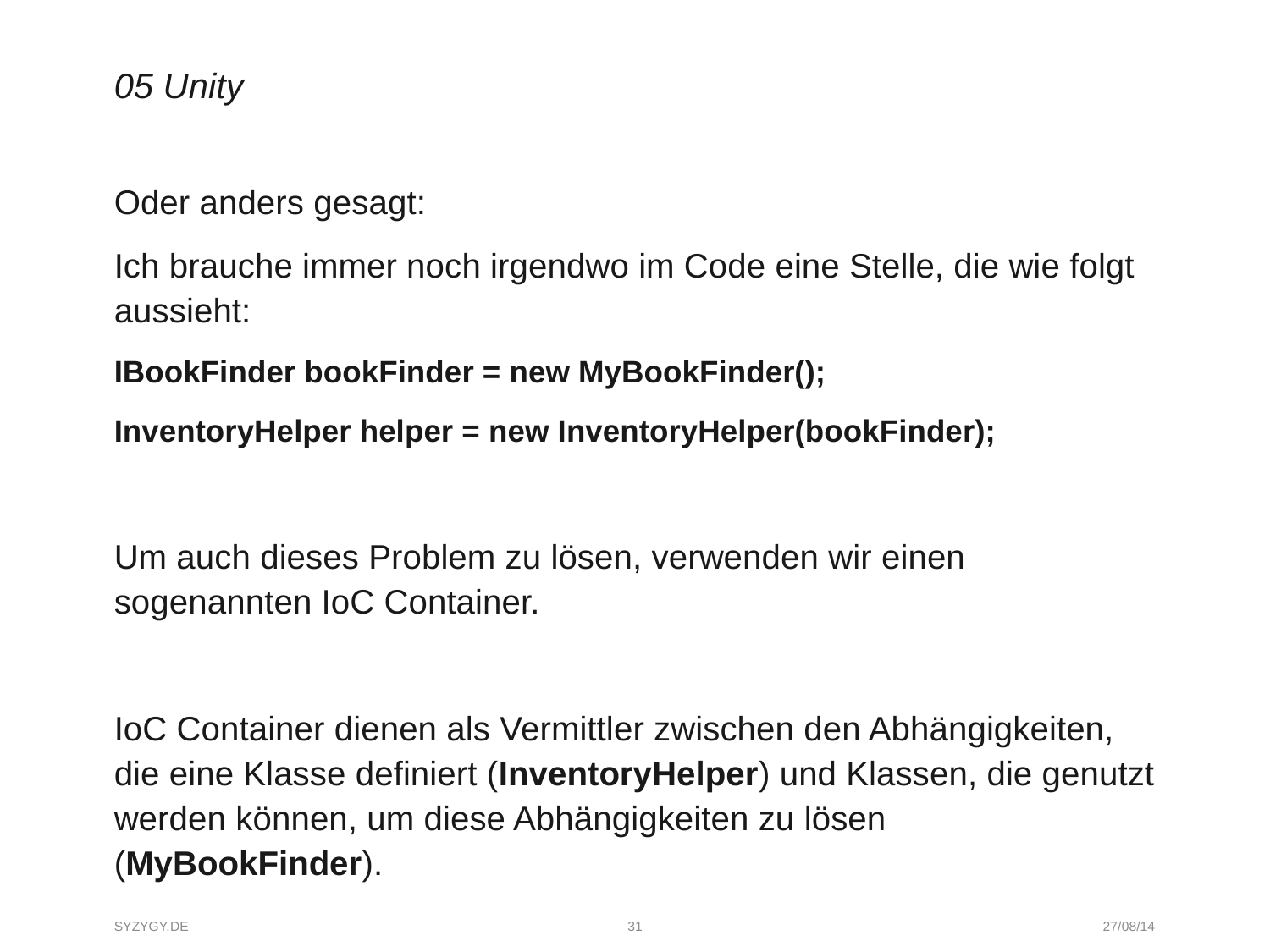

# 05 Unity
Oder anders gesagt:
Ich brauche immer noch irgendwo im Code eine Stelle, die wie folgt aussieht:
IBookFinder bookFinder = new MyBookFinder();
InventoryHelper helper = new InventoryHelper(bookFinder);

Um auch dieses Problem zu lösen, verwenden wir einen sogenannten IoC Container.

IoC Container dienen als Vermittler zwischen den Abhängigkeiten, die eine Klasse definiert (InventoryHelper) und Klassen, die genutzt werden können, um diese Abhängigkeiten zu lösen (MyBookFinder).
SYZYGY.DE
31
27/08/14